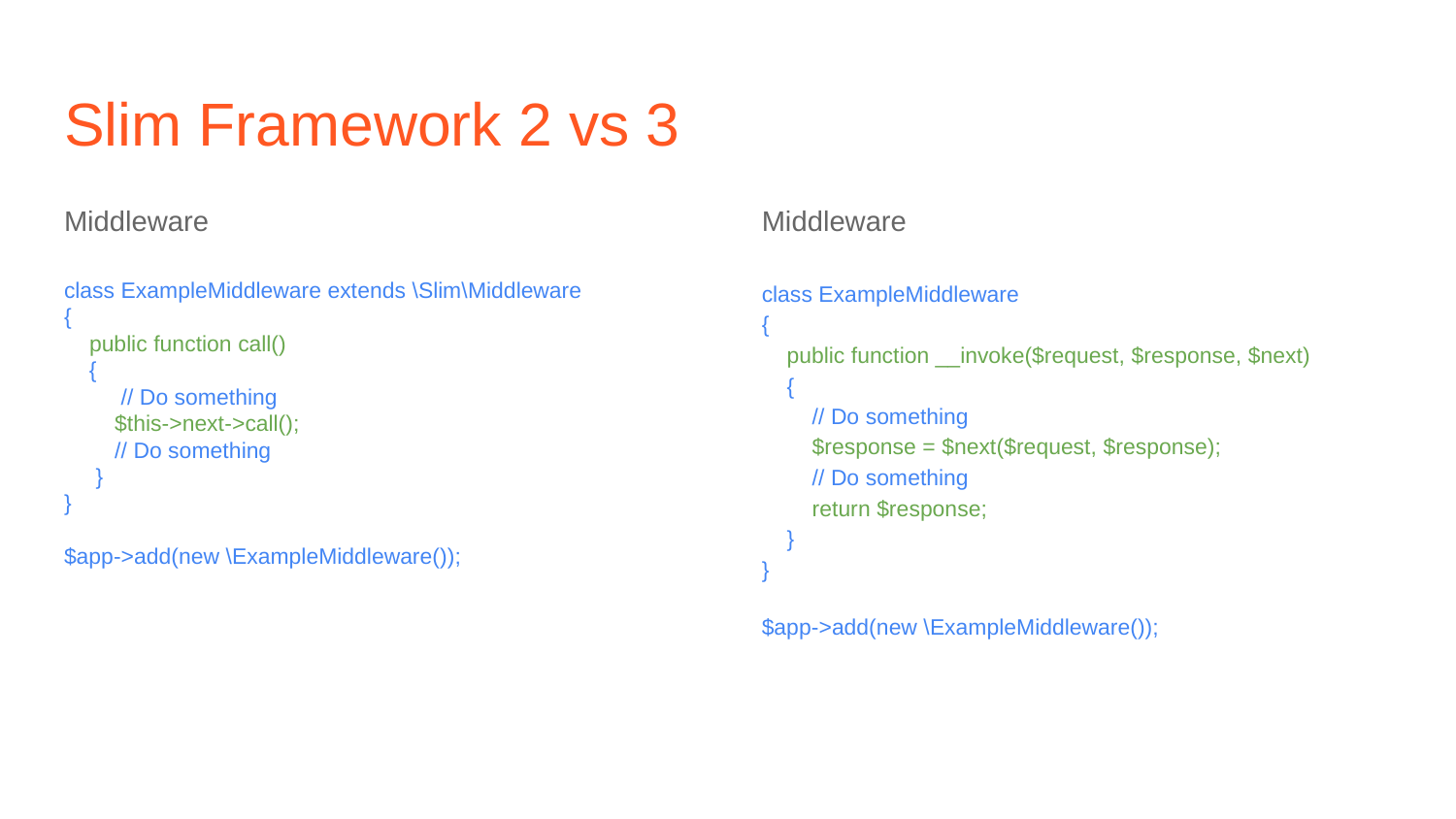

# Slim Framework 2 vs 3

Middleware

class ExampleMiddleware extends \Slim\Middleware
{
    public function call()
    {
         // Do something
        $this->next->call();
        // Do something
     }
}

$app->add(new \ExampleMiddleware());

Middleware

class ExampleMiddleware
{
    public function __invoke($request, $response, $next)
    {
        // Do something
        $response = $next($request, $response);
        // Do something
        return $response;
    }
}

$app->add(new \ExampleMiddleware());